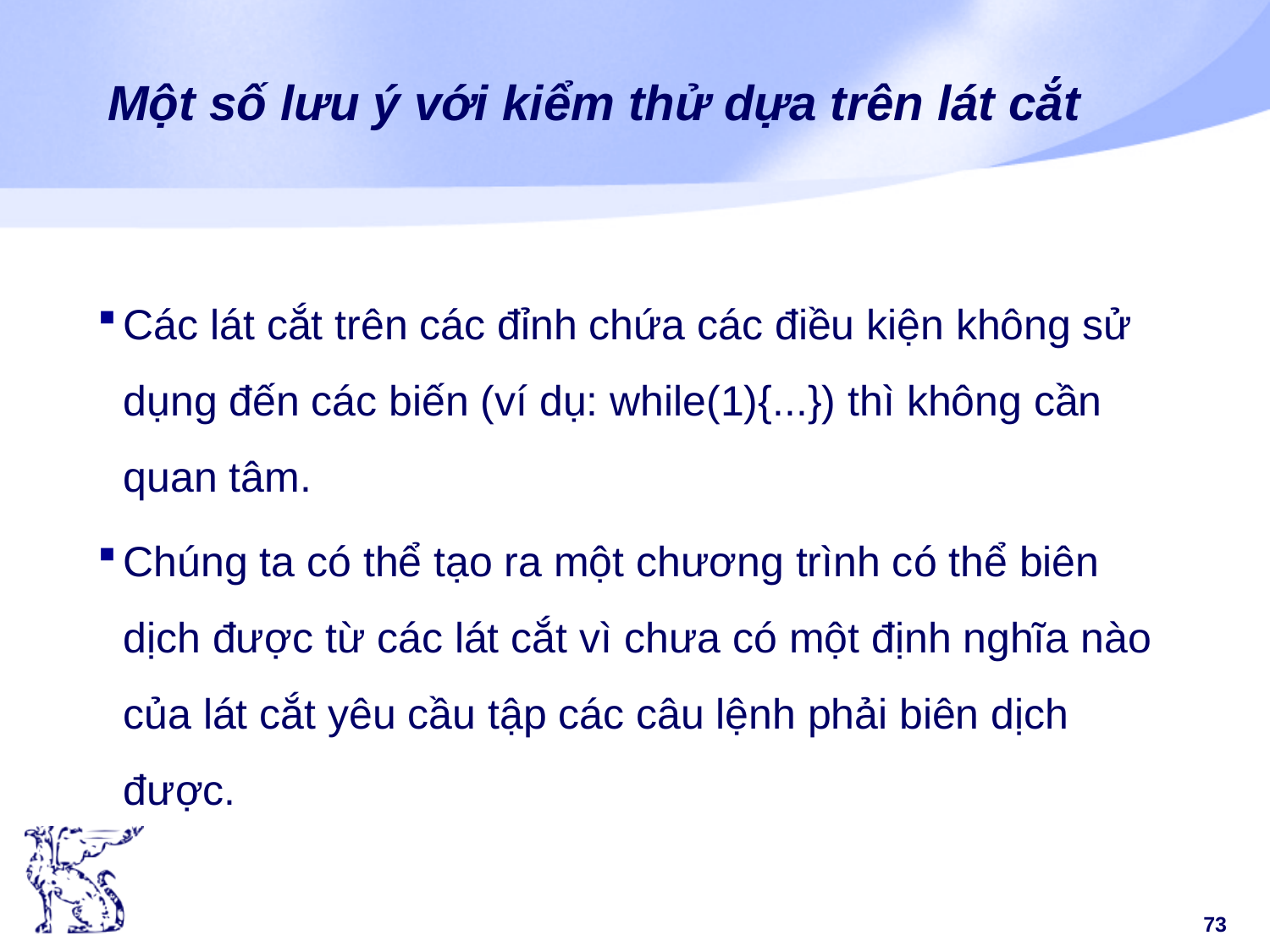

# Một số lưu ý với kiểm thử dựa trên lát cắt
Các lát cắt trên các đỉnh chứa các điều kiện không sử dụng đến các biến (ví dụ: while(1){...}) thì không cần quan tâm.
Chúng ta có thể tạo ra một chương trình có thể biên dịch được từ các lát cắt vì chưa có một định nghĩa nào của lát cắt yêu cầu tập các câu lệnh phải biên dịch được.

73